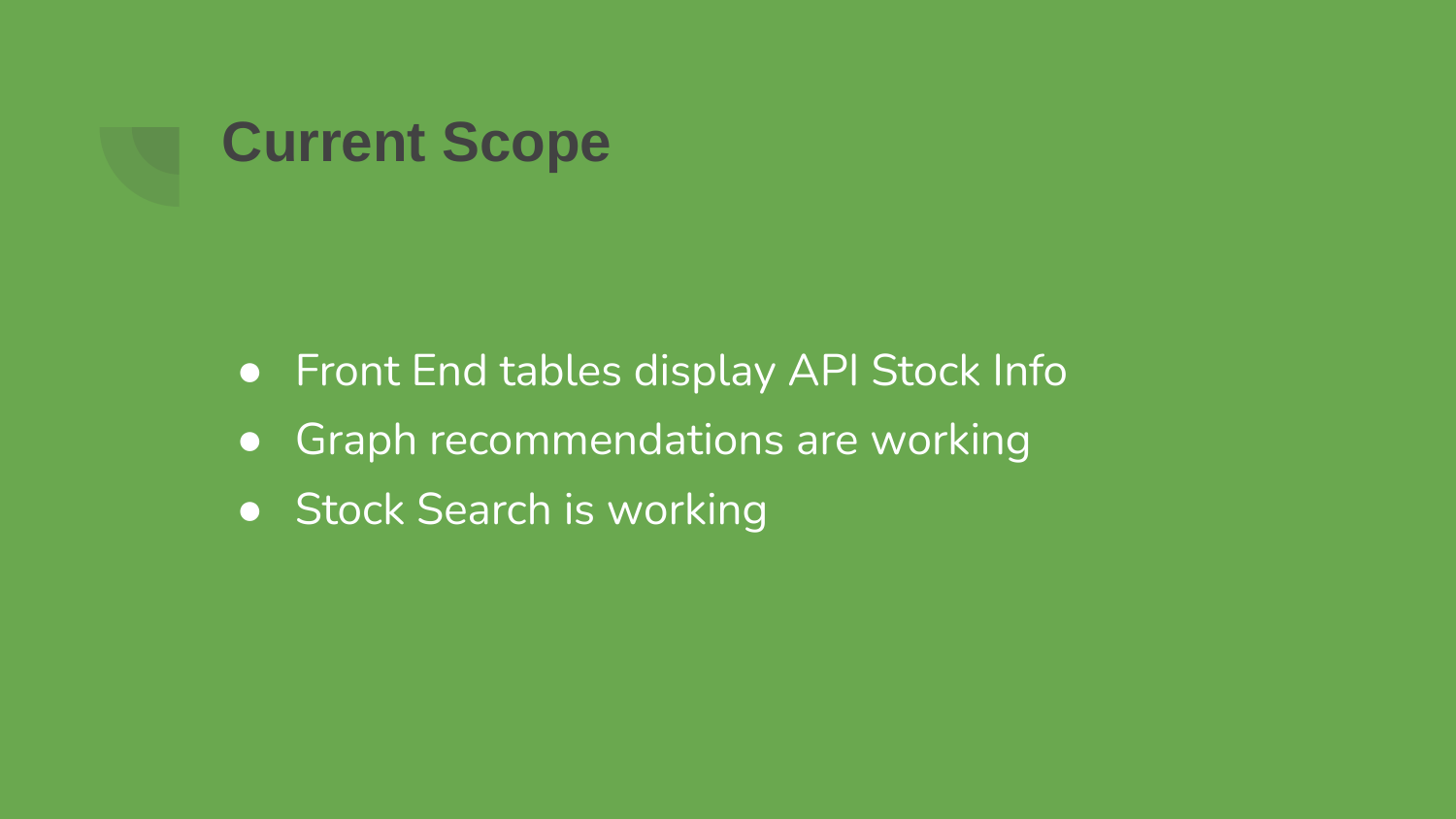

# Current Scope
Front End tables display API Stock Info
Graph recommendations are working
Stock Search is working